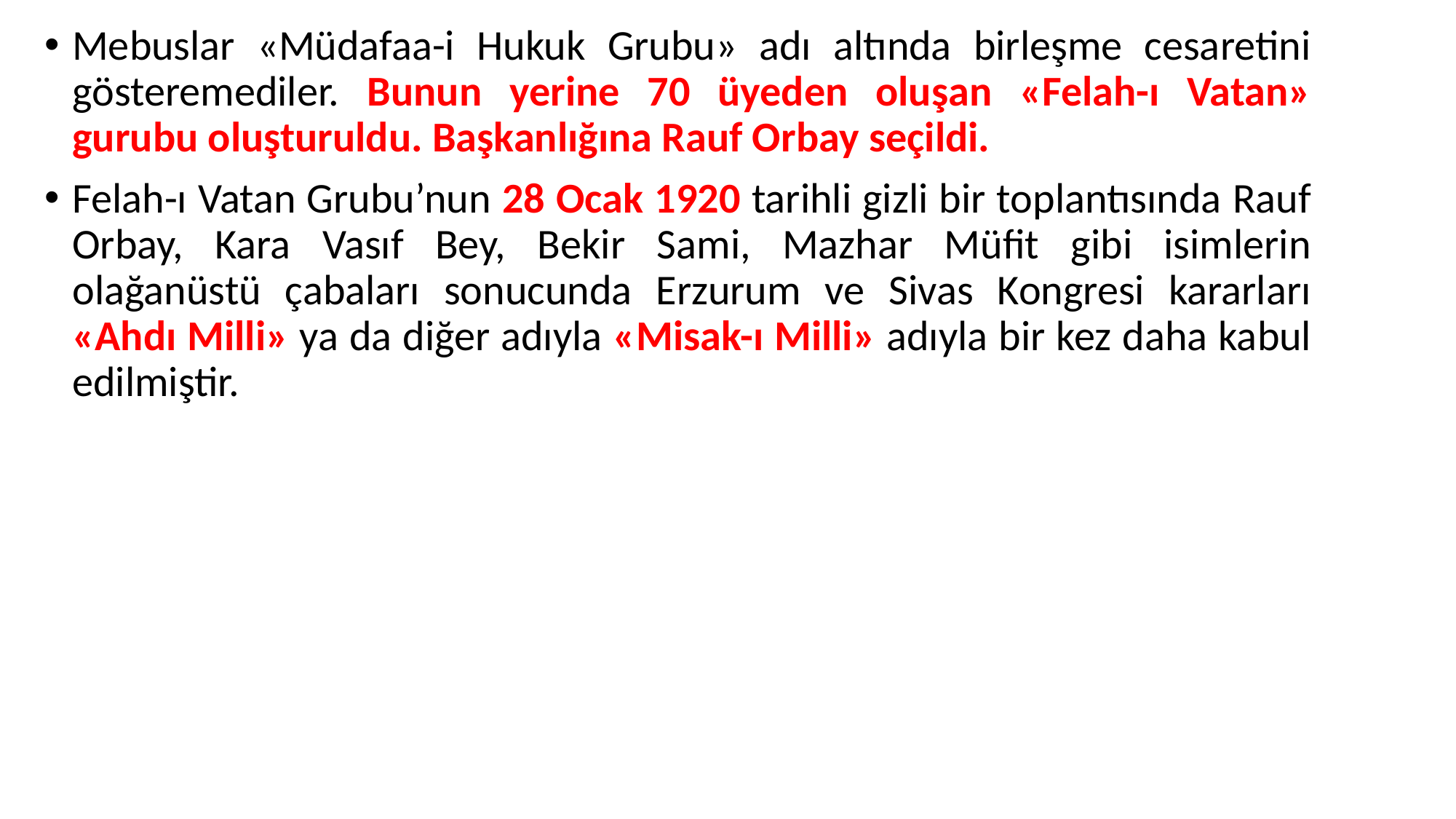

Mebuslar «Müdafaa-i Hukuk Grubu» adı altında birleşme cesaretini gösteremediler. Bunun yerine 70 üyeden oluşan «Felah-ı Vatan» gurubu oluşturuldu. Başkanlığına Rauf Orbay seçildi.
Felah-ı Vatan Grubu’nun 28 Ocak 1920 tarihli gizli bir toplantısında Rauf Orbay, Kara Vasıf Bey, Bekir Sami, Mazhar Müfit gibi isimlerin olağanüstü çabaları sonucunda Erzurum ve Sivas Kongresi kararları «Ahdı Milli» ya da diğer adıyla «Misak-ı Milli» adıyla bir kez daha kabul edilmiştir.